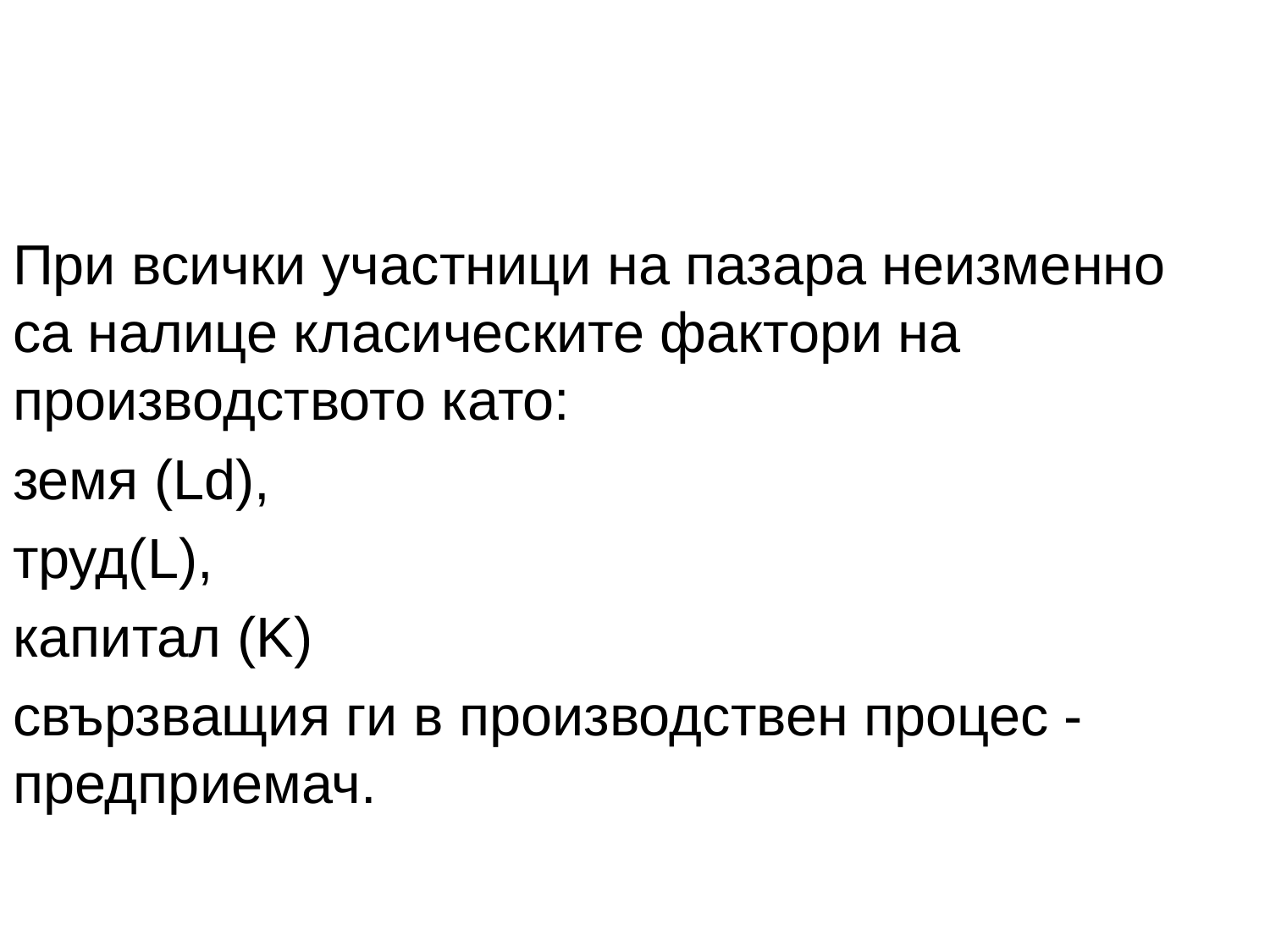

#
При всички участници на пазара неизменно са налице класическите фактори на производството като:
земя (Ld),
труд(L),
капитал (K)
свързващия ги в производствен процес - предприемач.